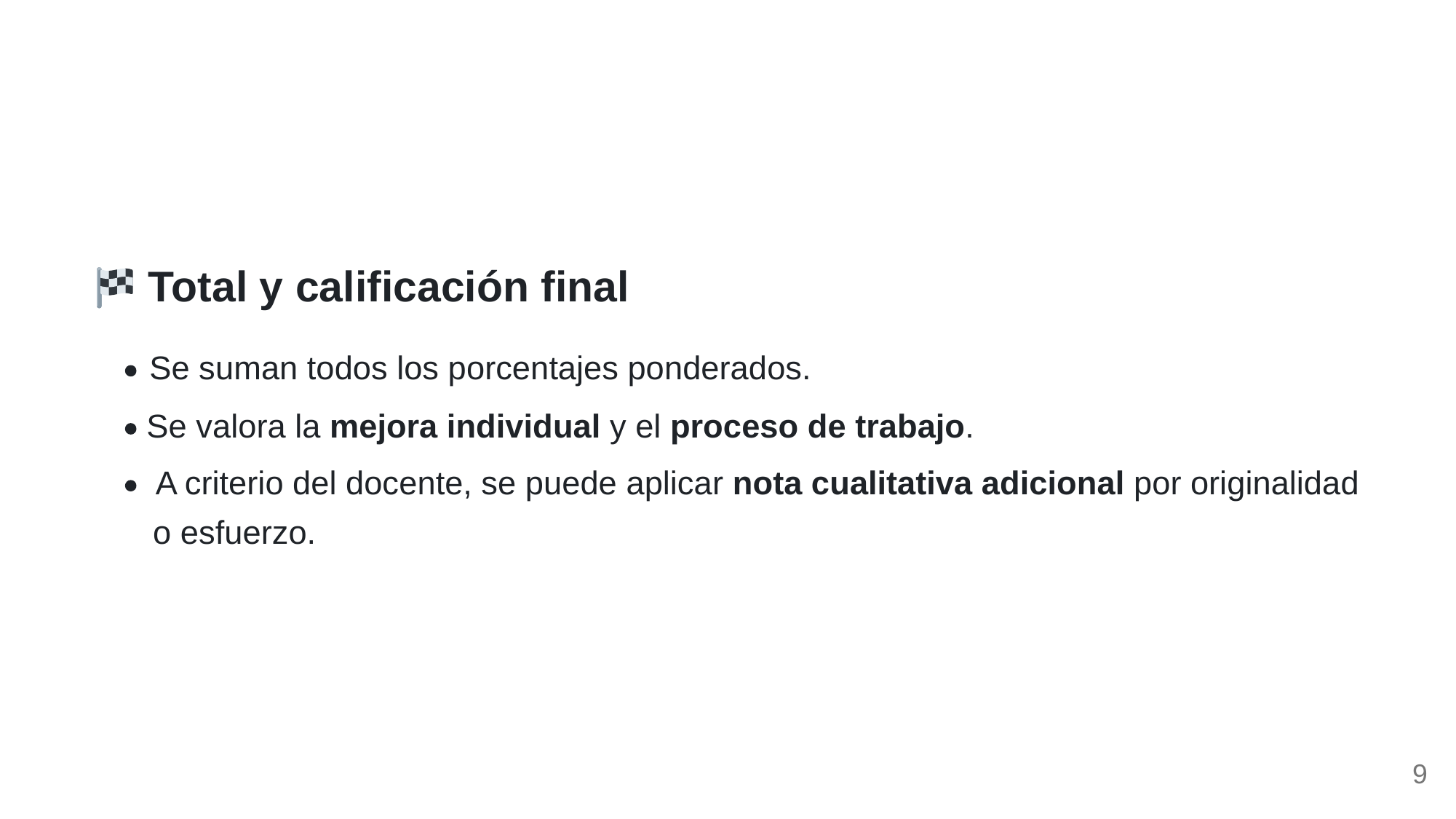

Total y calificación final

Se suman todos los porcentajes ponderados.

Se valora la mejora individual y el proceso de trabajo.

A criterio del docente, se puede aplicar nota cualitativa adicional por originalidad

o esfuerzo.
9